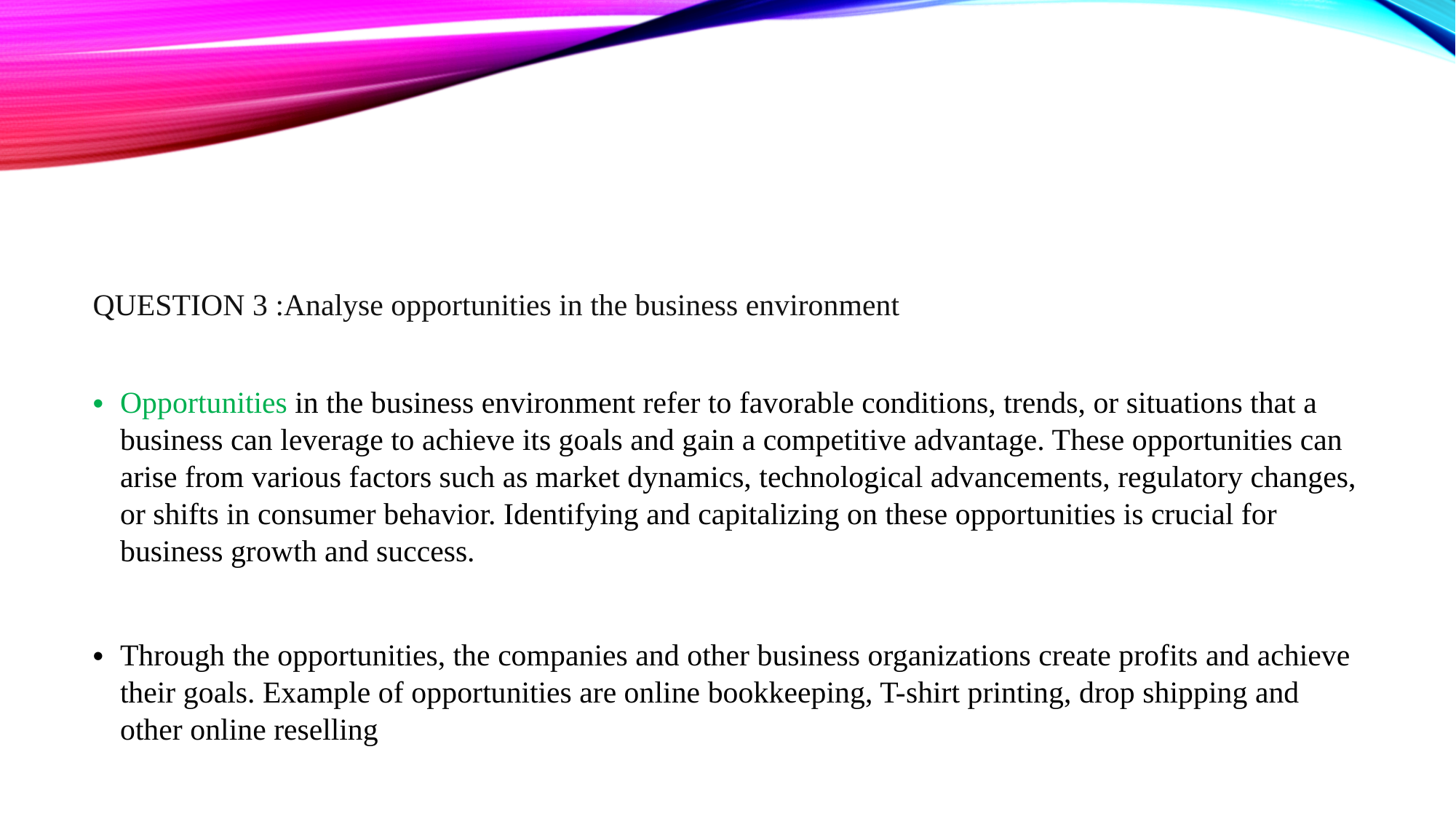

#
QUESTION 3 :Analyse opportunities in the business environment

Opportunities in the business environment refer to favorable conditions, trends, or situations that a business can leverage to achieve its goals and gain a competitive advantage. These opportunities can arise from various factors such as market dynamics, technological advancements, regulatory changes, or shifts in consumer behavior. Identifying and capitalizing on these opportunities is crucial for business growth and success.

Through the opportunities, the companies and other business organizations create profits and achieve their goals. Example of opportunities are online bookkeeping, T-shirt printing, drop shipping and other online reselling